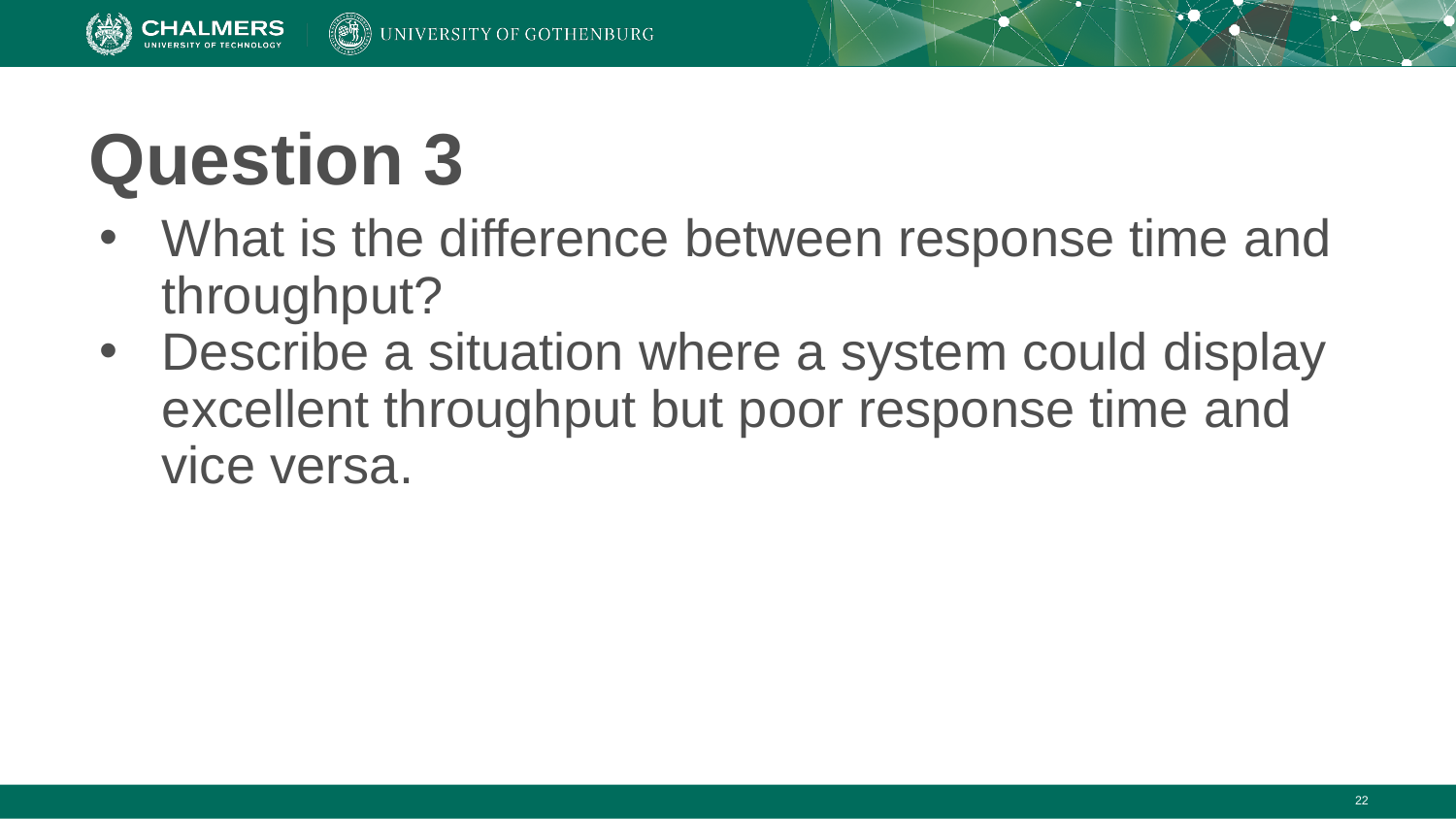

# Question 3
What is the difference between response time and throughput?
Describe a situation where a system could display excellent throughput but poor response time and vice versa.
22